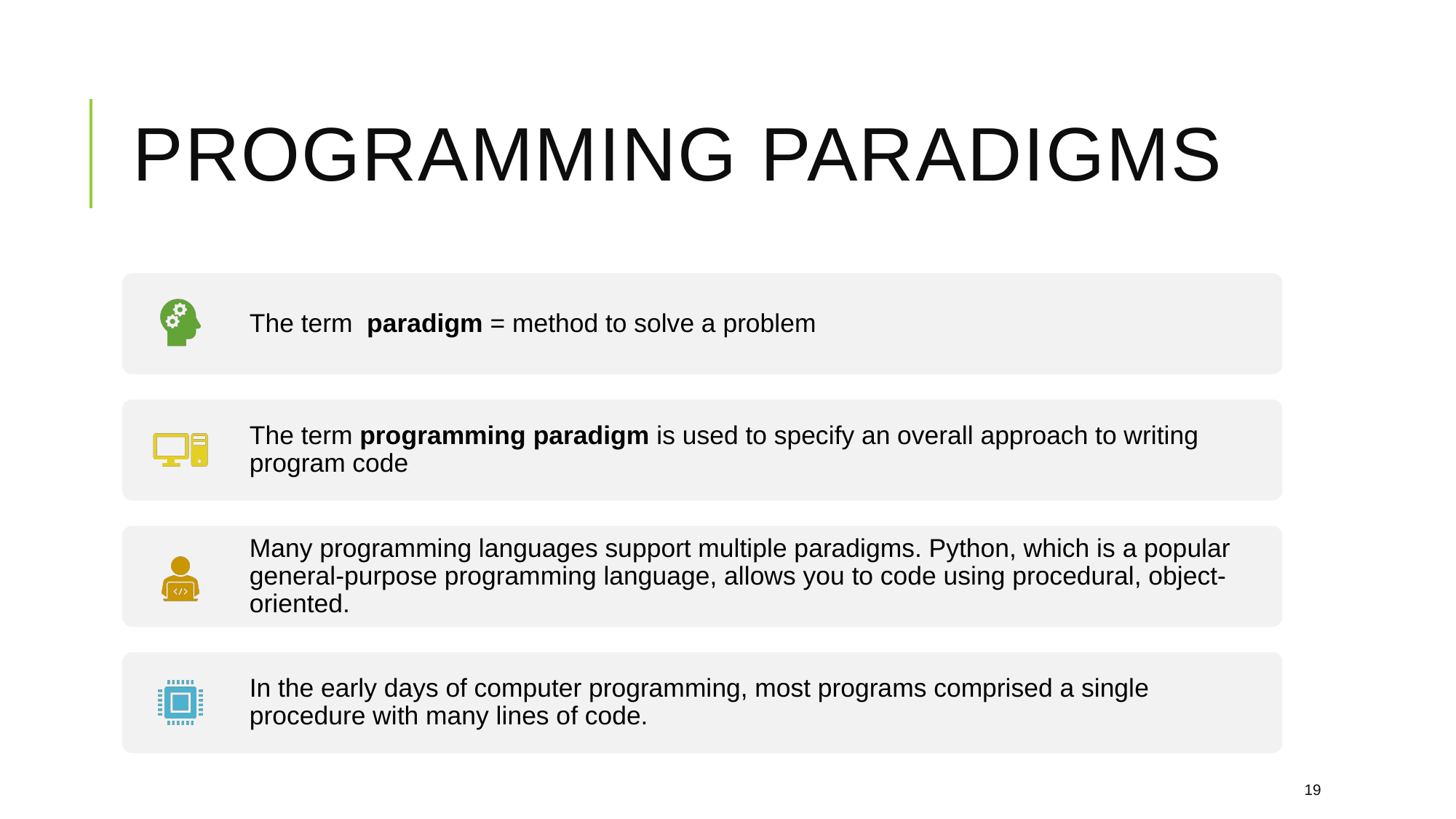

# Programming Paradigms
The term  paradigm = method to solve a problem
The term programming paradigm is used to specify an overall approach to writing program code
Many programming languages support multiple paradigms. Python, which is a popular general-purpose programming language, allows you to code using procedural, object-oriented.
In the early days of computer programming, most programs comprised a single procedure with many lines of code.
19